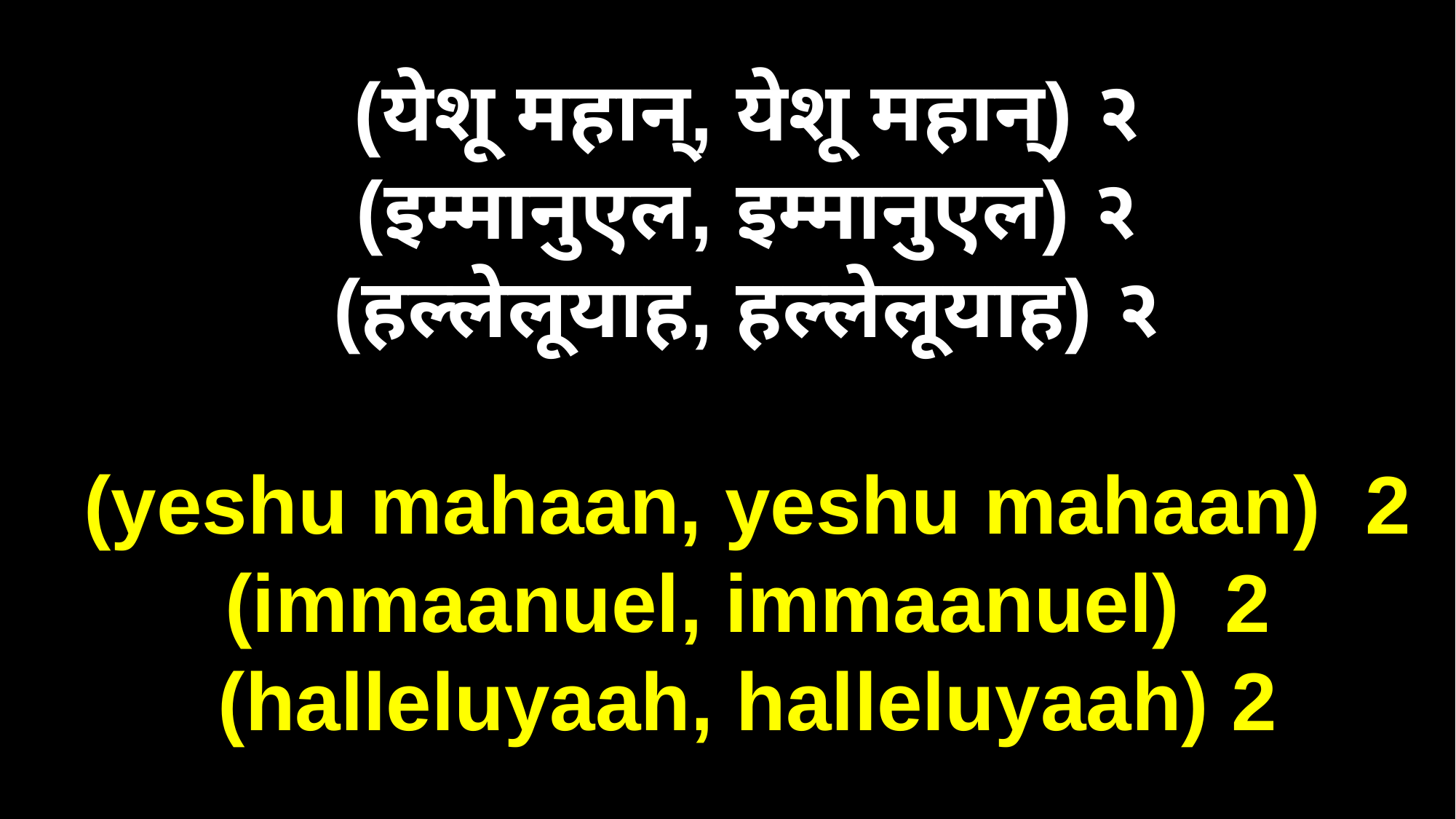

(येशू महान्, येशू महान्) २
(इम्मानुएल, इम्मानुएल) २
(हल्लेलूयाह, हल्लेलूयाह) २

(yeshu mahaan, yeshu mahaan)  2
(immaanuel, immaanuel)  2
(halleluyaah, halleluyaah) 2